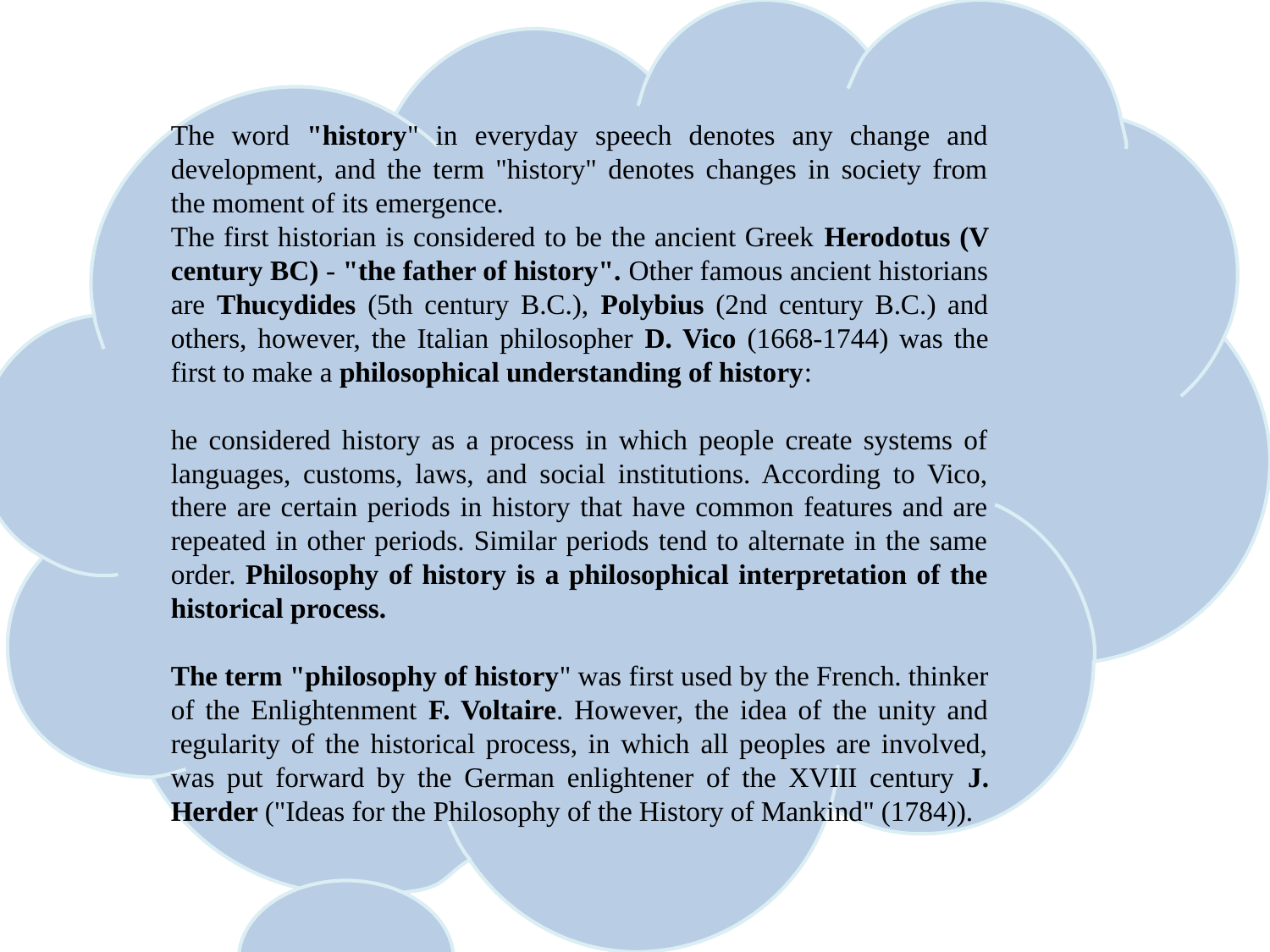

The word "history" in everyday speech denotes any change and development, and the term "history" denotes changes in society from the moment of its emergence.
The first historian is considered to be the ancient Greek Herodotus (V century BC) - "the father of history". Other famous ancient historians are Thucydides (5th century B.C.), Polybius (2nd century B.C.) and others, however, the Italian philosopher D. Vico (1668-1744) was the first to make a philosophical understanding of history:

he considered history as a process in which people create systems of languages, customs, laws, and social institutions. According to Vico, there are certain periods in history that have common features and are repeated in other periods. Similar periods tend to alternate in the same order. Philosophy of history is a philosophical interpretation of the historical process.

The term "philosophy of history" was first used by the French. thinker of the Enlightenment F. Voltaire. However, the idea of the unity and regularity of the historical process, in which all peoples are involved, was put forward by the German enlightener of the XVIII century J. Herder ("Ideas for the Philosophy of the History of Mankind" (1784)).